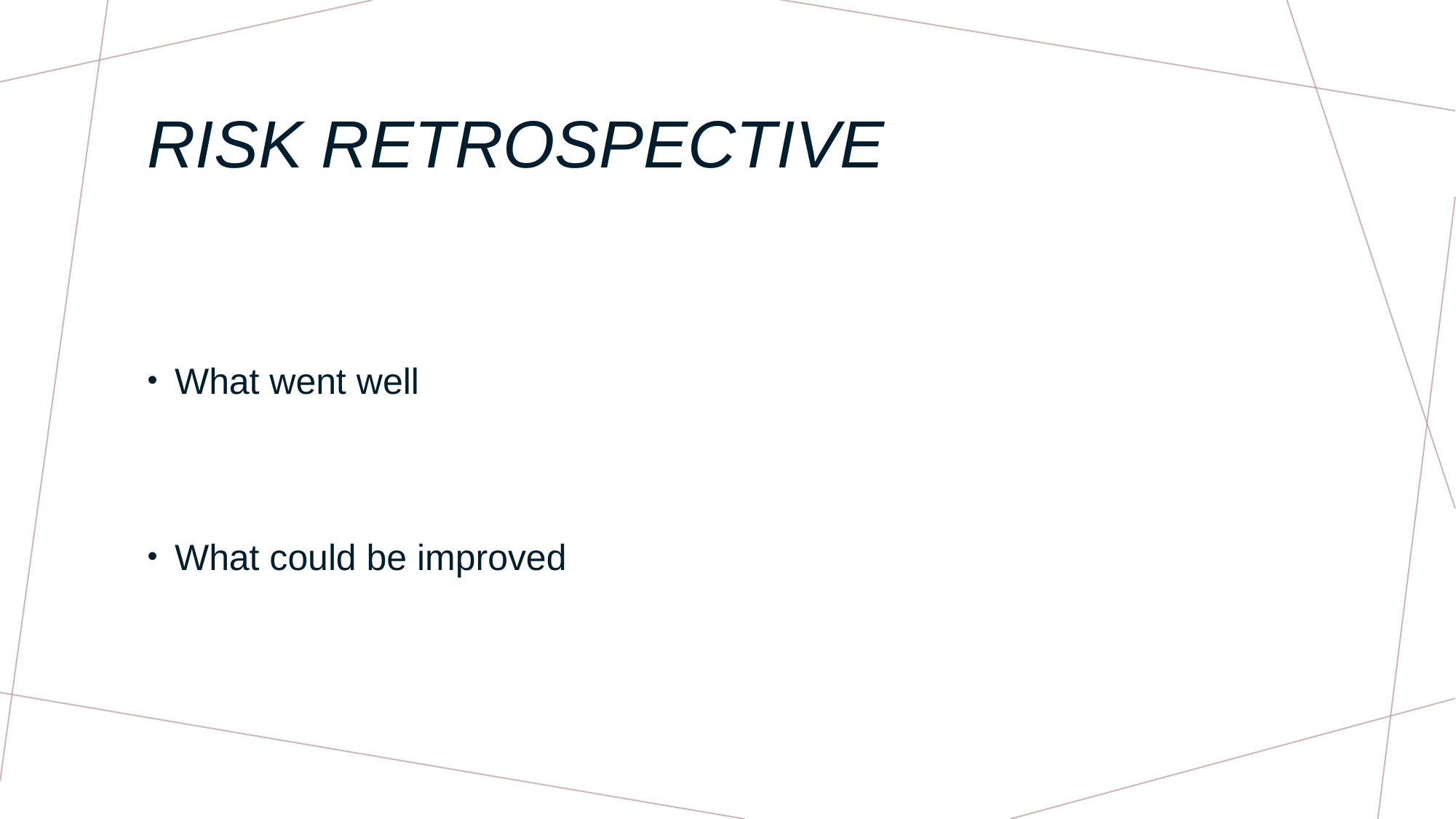

# Risk Retrospective
What went well

What could be improved